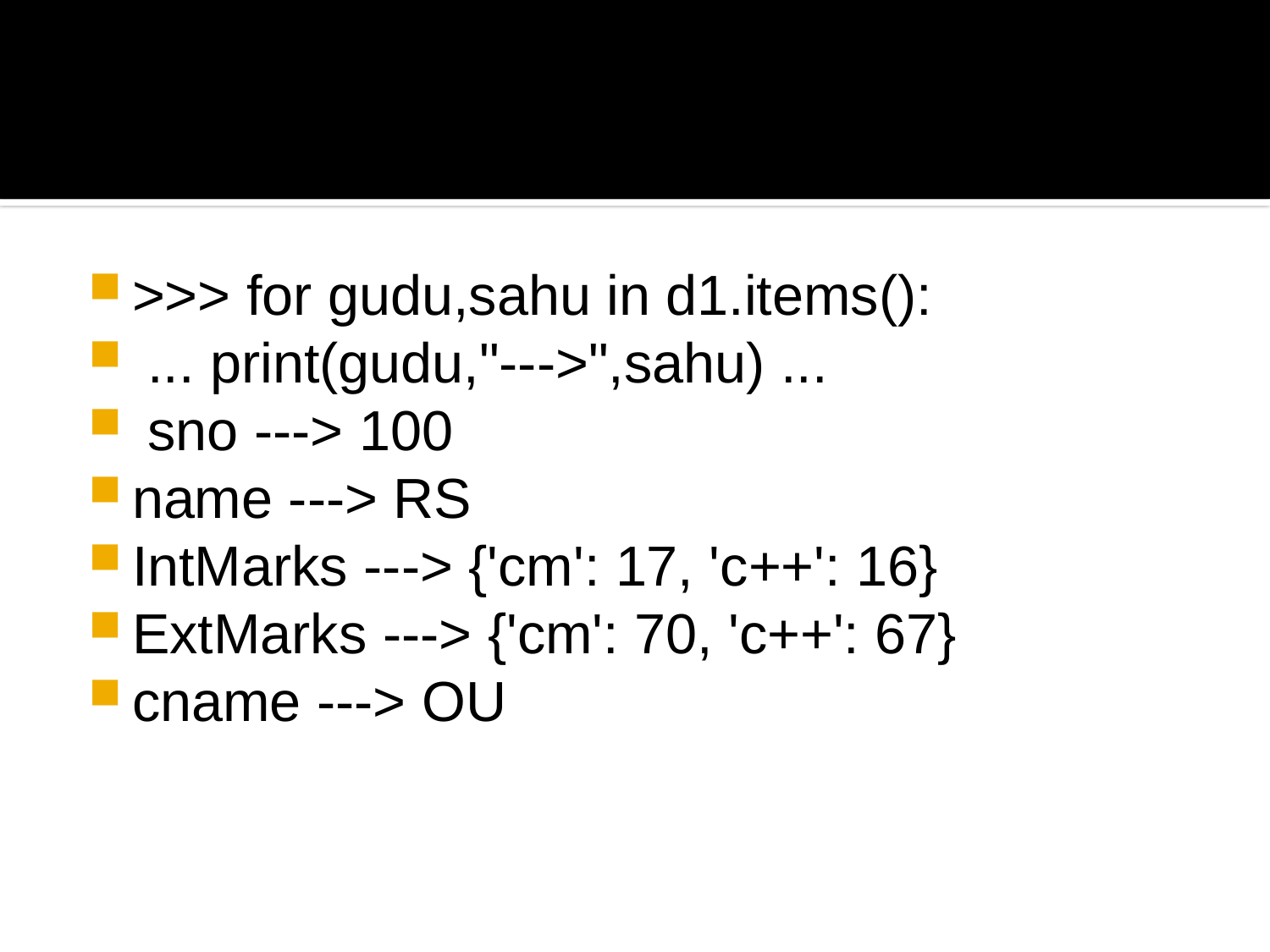

#
>>> for gudu,sahu in d1.items():
 ... print(gudu,"--->",sahu) ...
 sno ---> 100
name ---> RS
IntMarks ---> {'cm': 17, 'c++': 16}
ExtMarks ---> {'cm': 70, 'c++': 67}
cname ---> OU